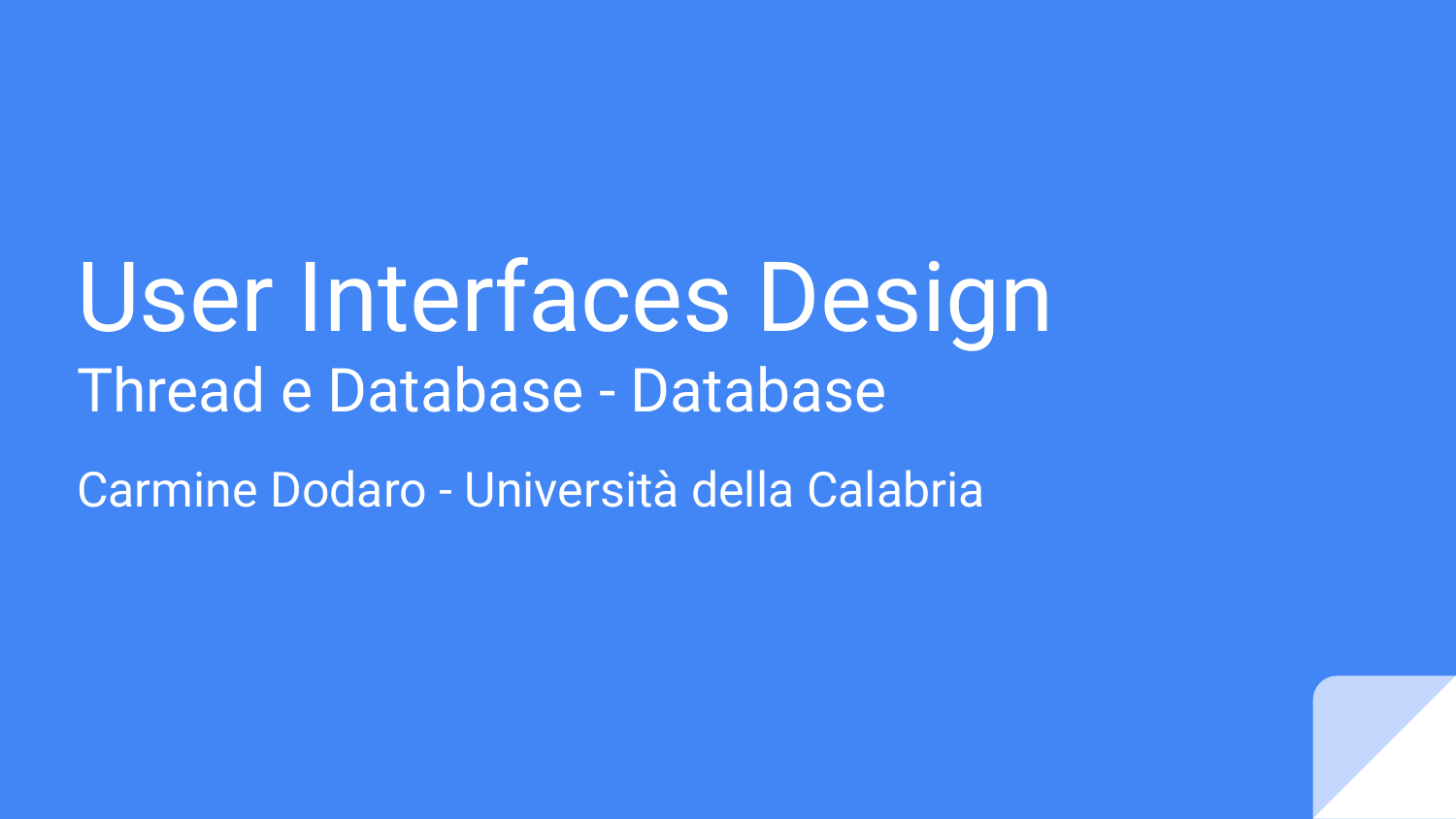

# User Interfaces Design
Thread e Database - Database
Carmine Dodaro - Università della Calabria